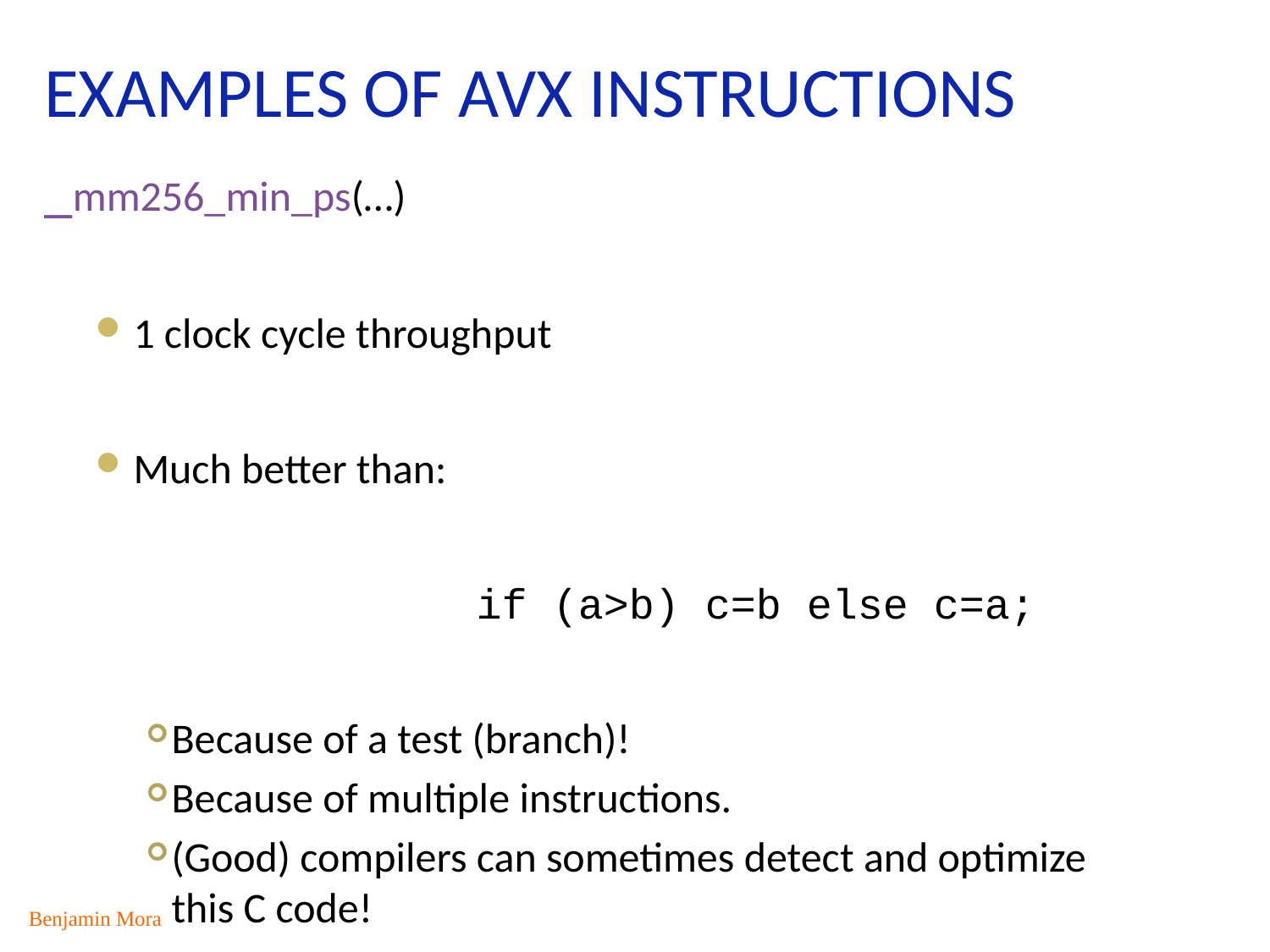

# Examples of AVX instructions
_mm256_min_ps(…)

1 clock cycle throughput

Much better than:

			if (a>b) c=b else c=a;

Because of a test (branch)!
Because of multiple instructions.
(Good) compilers can sometimes detect and optimize this C code!

Benjamin Mora